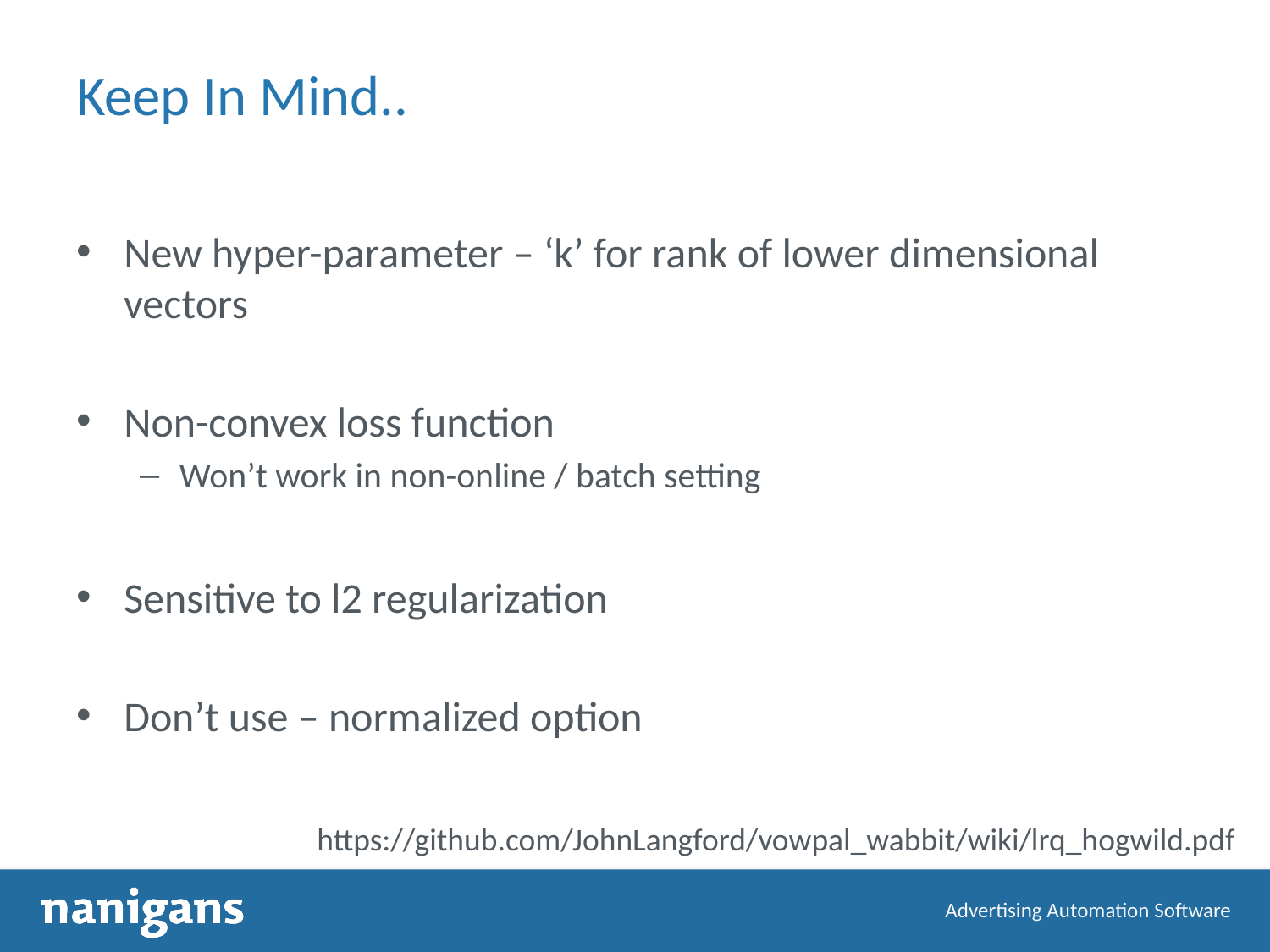

# Keep In Mind..
New hyper-parameter – ‘k’ for rank of lower dimensional vectors

Non-convex loss function
Won’t work in non-online / batch setting

Sensitive to l2 regularization

Don’t use – normalized option

https://github.com/JohnLangford/vowpal_wabbit/wiki/lrq_hogwild.pdf